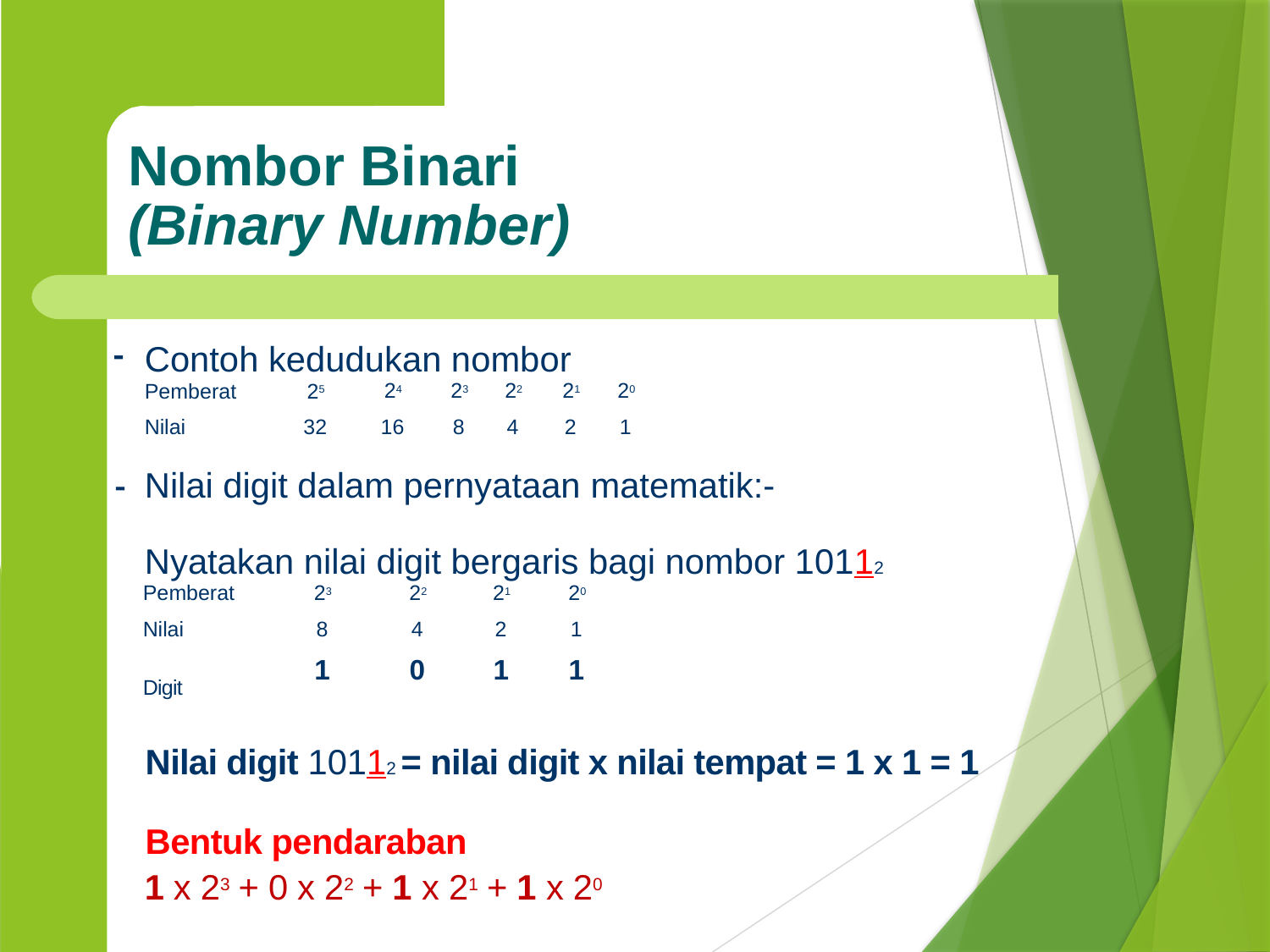

Nombor Binari
(Binary Number)

−
Contoh kedudukan nombor
24
16
23
8
22
4
21
2
20
1
Pemberat
Nilai
25
32
−
Nilai digit dalam pernyataan matematik:-

Nyatakan nilai digit bergaris bagi nombor 10112

Digit

Nilai digit 10112 = nilai digit x nilai tempat = 1 x 1 = 1

Bentuk pendaraban
Pemberat
Nilai
23
8
1
22
4
0
21
2
1
20
1
1
1 x 23  + 0 x 22  + 1 x 21  + 1 x 20